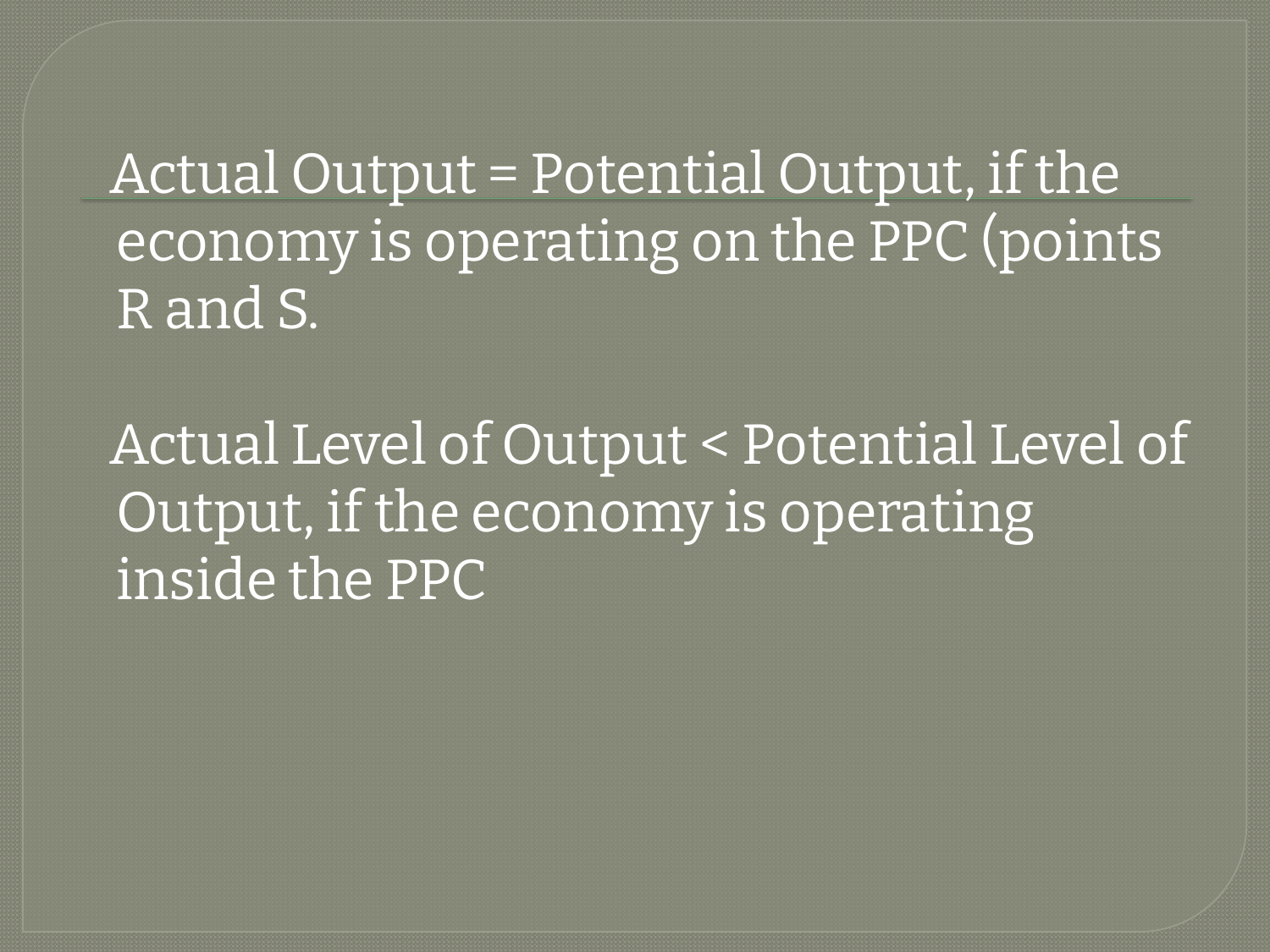

Actual Output = Potential Output, if the economy is operating on the PPC (points R and S.

   Actual Level of Output < Potential Level of Output, if the economy is operating inside the PPC